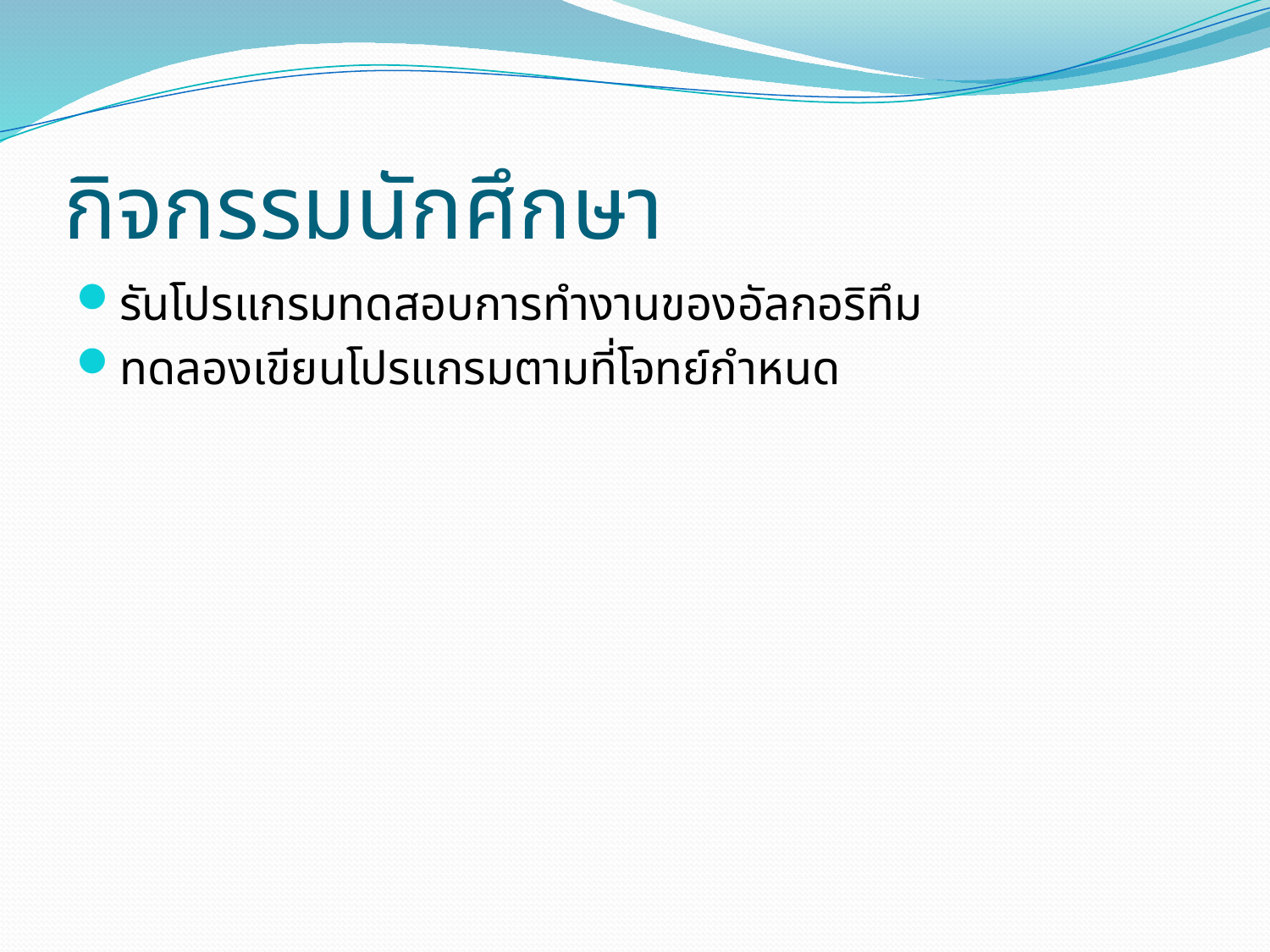

# กิจกรรมนักศึกษา
รันโปรแกรมทดสอบการทำงานของอัลกอริทึม
ทดลองเขียนโปรแกรมตามที่โจทย์กำหนด